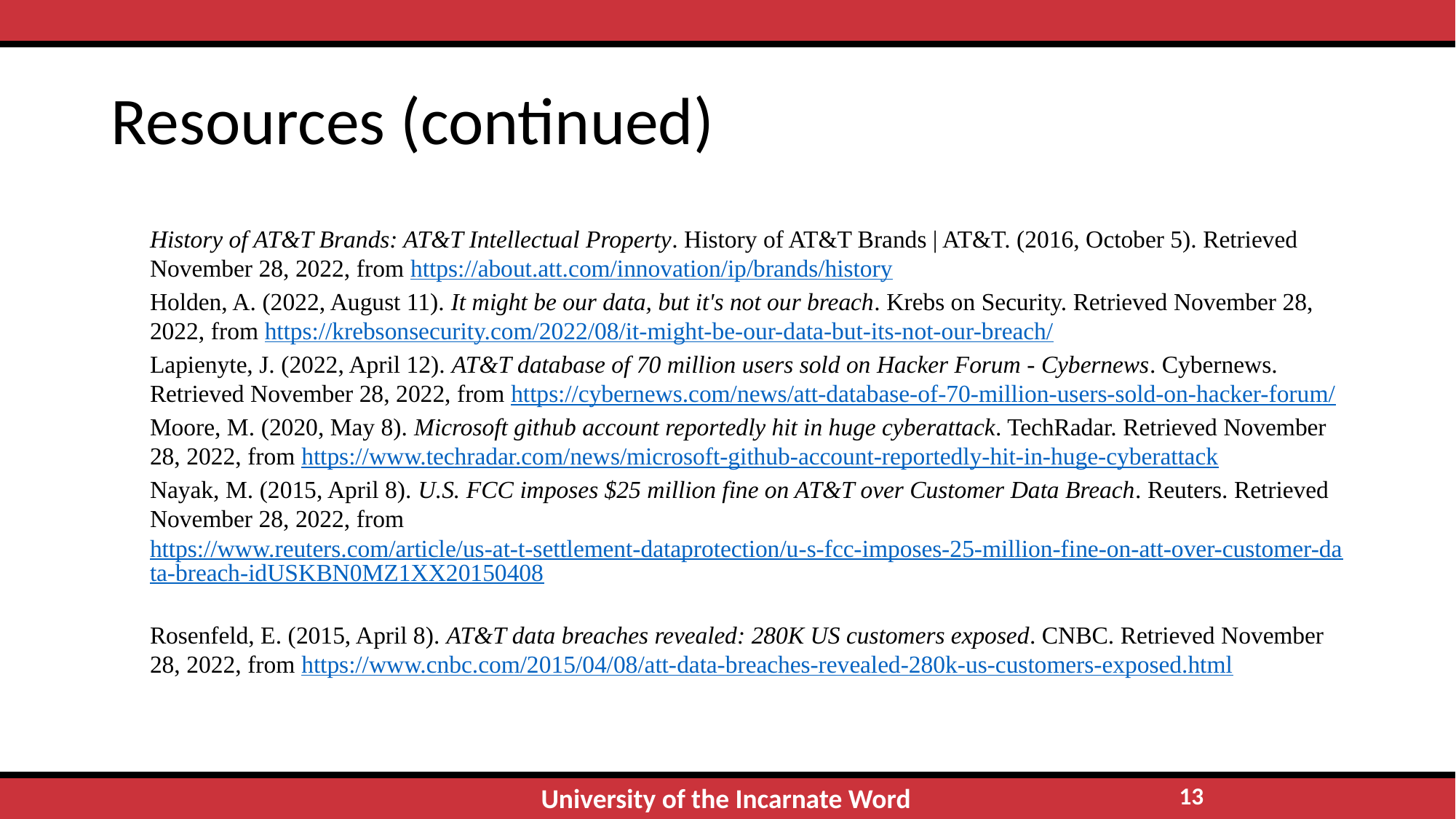

# Resources (continued)
History of AT&T Brands: AT&T Intellectual Property. History of AT&T Brands | AT&T. (2016, October 5). Retrieved November 28, 2022, from https://about.att.com/innovation/ip/brands/history
Holden, A. (2022, August 11). It might be our data, but it's not our breach. Krebs on Security. Retrieved November 28, 2022, from https://krebsonsecurity.com/2022/08/it-might-be-our-data-but-its-not-our-breach/
Lapienyte, J. (2022, April 12). AT&T database of 70 million users sold on Hacker Forum - Cybernews. Cybernews. Retrieved November 28, 2022, from https://cybernews.com/news/att-database-of-70-million-users-sold-on-hacker-forum/
Moore, M. (2020, May 8). Microsoft github account reportedly hit in huge cyberattack. TechRadar. Retrieved November 28, 2022, from https://www.techradar.com/news/microsoft-github-account-reportedly-hit-in-huge-cyberattack
Nayak, M. (2015, April 8). U.S. FCC imposes $25 million fine on AT&T over Customer Data Breach. Reuters. Retrieved November 28, 2022, from https://www.reuters.com/article/us-at-t-settlement-dataprotection/u-s-fcc-imposes-25-million-fine-on-att-over-customer-data-breach-idUSKBN0MZ1XX20150408
Rosenfeld, E. (2015, April 8). AT&T data breaches revealed: 280K US customers exposed. CNBC. Retrieved November 28, 2022, from https://www.cnbc.com/2015/04/08/att-data-breaches-revealed-280k-us-customers-exposed.html

13